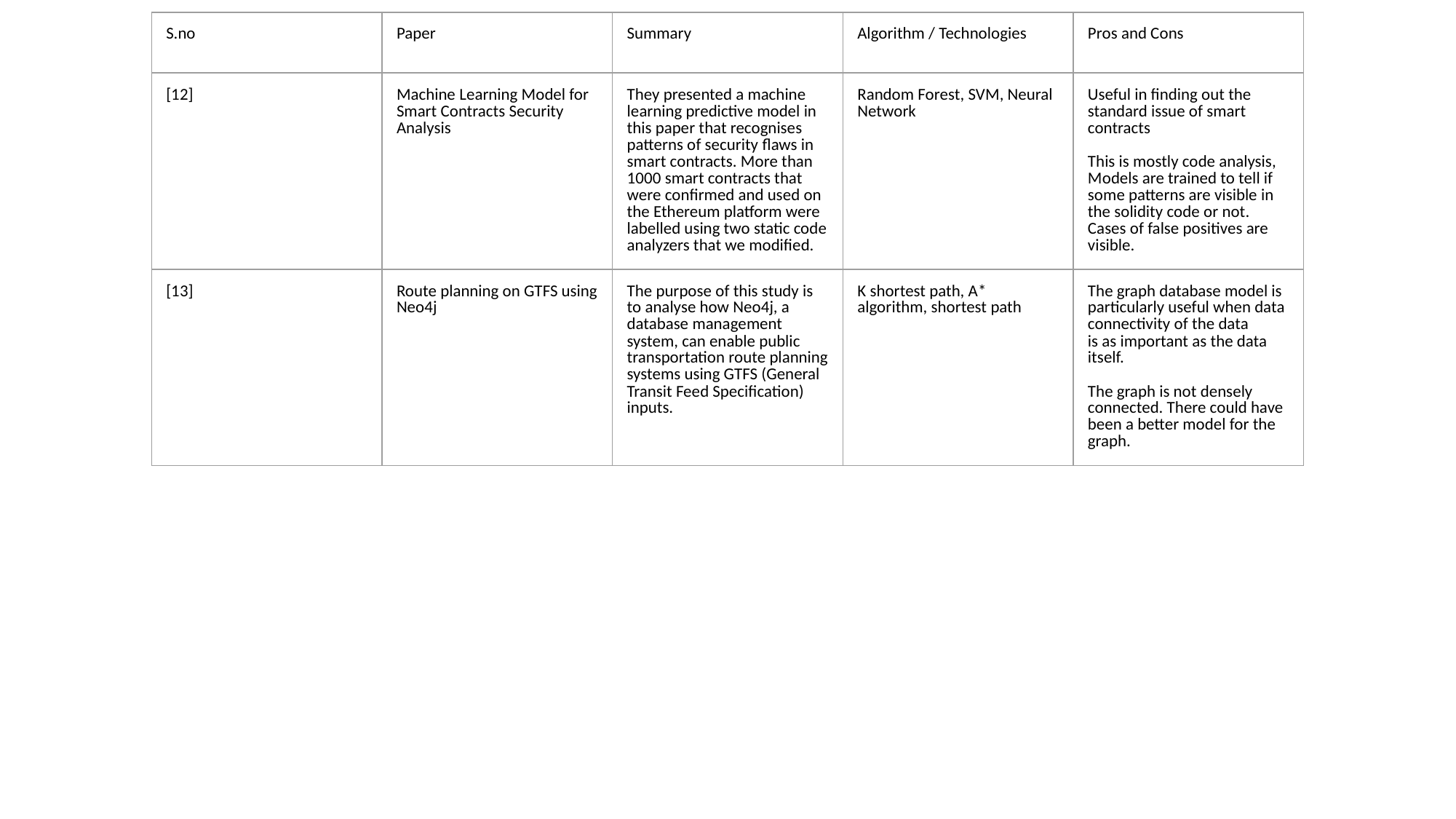

| S.no | Paper | Summary | Algorithm / Technologies | Pros and Cons |
| --- | --- | --- | --- | --- |
| [12] | Machine Learning Model for Smart Contracts Security Analysis | They presented a machine learning predictive model in this paper that recognises patterns of security flaws in smart contracts. More than 1000 smart contracts that were confirmed and used on the Ethereum platform were labelled using two static code analyzers that we modified. | Random Forest, SVM, Neural Network | Useful in finding out the standard issue of smart contracts This is mostly code analysis, Models are trained to tell if some patterns are visible in the solidity code or not. Cases of false positives are visible. |
| [13] | Route planning on GTFS using Neo4j | The purpose of this study is to analyse how Neo4j, a database management system, can enable public transportation route planning systems using GTFS (General Transit Feed Specification) inputs. | K shortest path, A\* algorithm, shortest path | The graph database model is particularly useful when data connectivity of the data is as important as the data itself. The graph is not densely connected. There could have been a better model for the graph. |